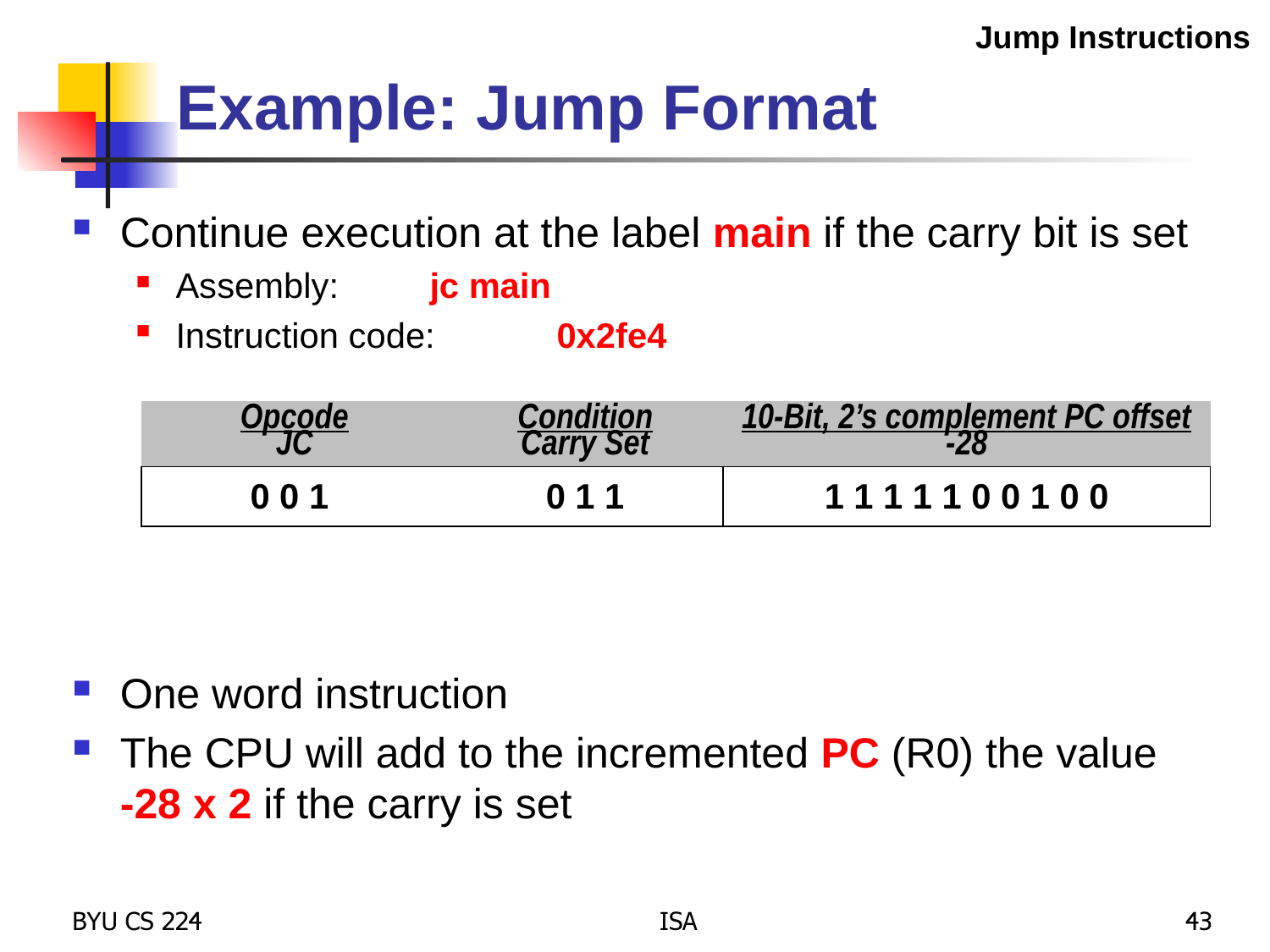

Example: Jump Format
Jump Instructions
Continue execution at the label main if the carry bit is set
Assembly:	jc main
Instruction code:	0x2fe4

One word instruction
The CPU will add to the incremented PC (R0) the value     -28 x 2 if the carry is set
| Opcode JC | Condition Carry Set | 10-Bit, 2’s complement PC offset -28 |
| --- | --- | --- |
| 0 0 1 | 0 1 1 | 1 1 1 1 1 0 0 1 0 0 |
BYU CS 224
ISA
43